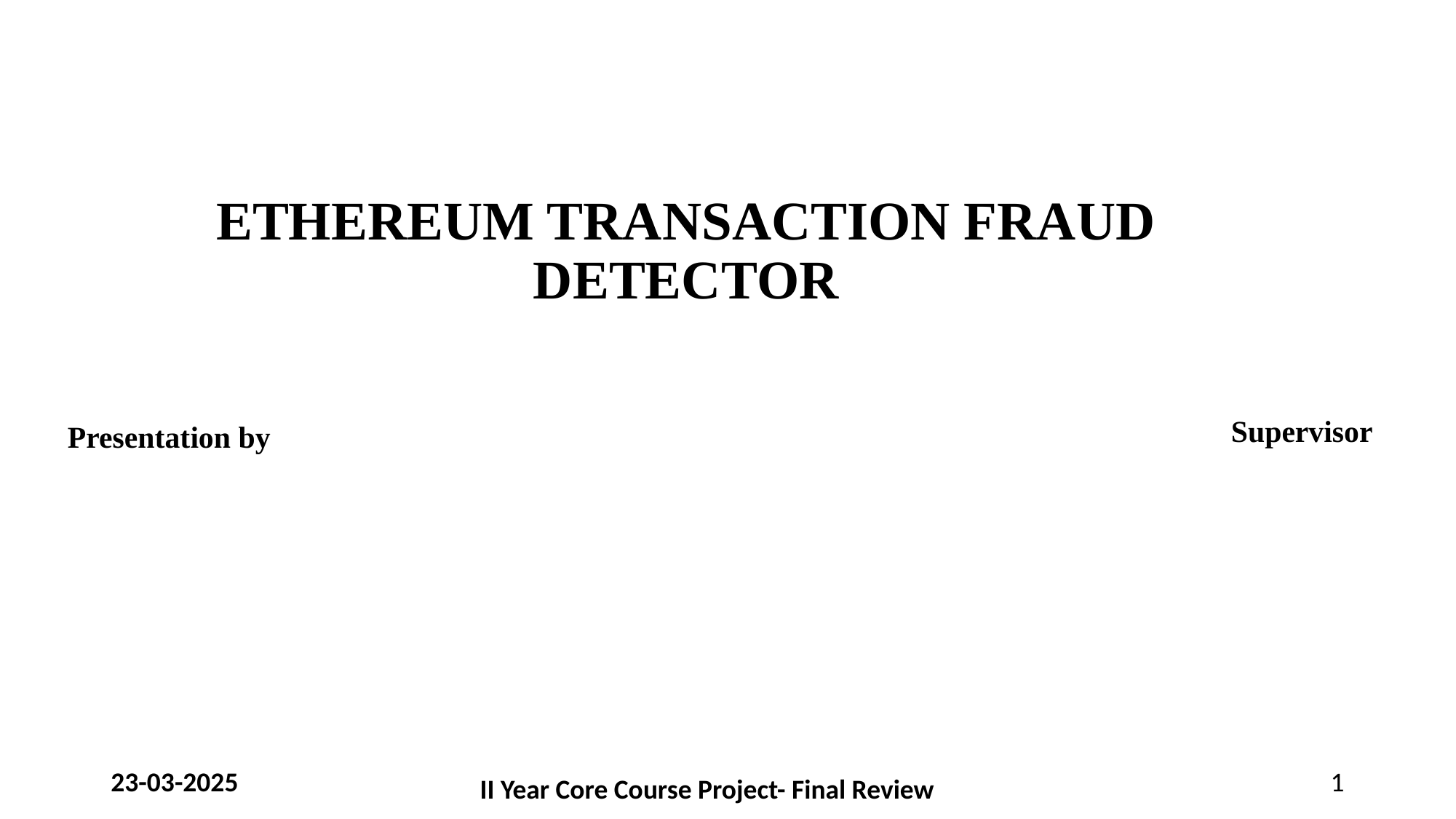

# ETHEREUM TRANSACTION FRAUD DETECTOR
Supervisor
Presentation by

23-03-2025
1
II Year Core Course Project- Final Review